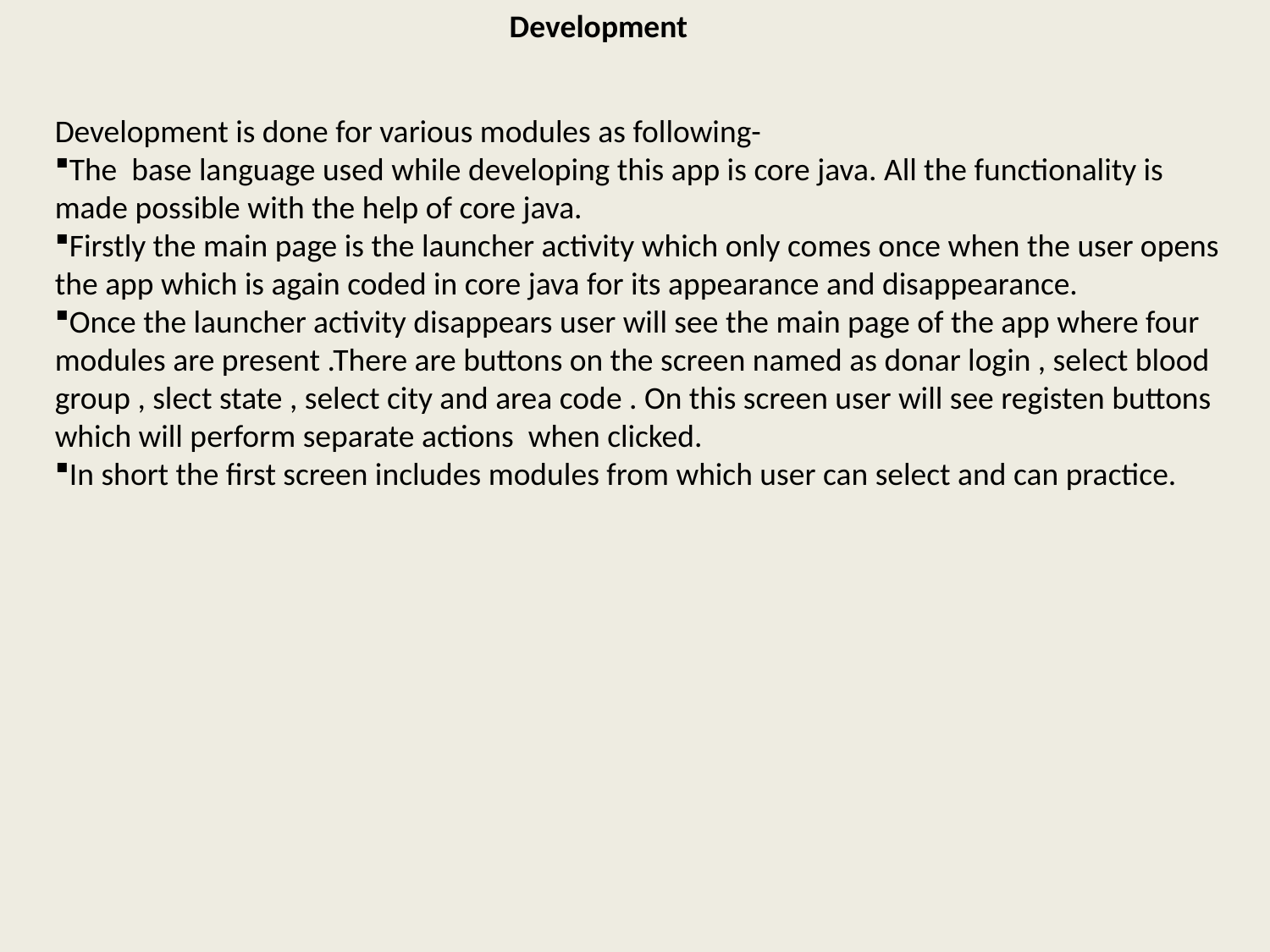

Development
Development is done for various modules as following-
The  base language used while developing this app is core java. All the functionality is made possible with the help of core java.
Firstly the main page is the launcher activity which only comes once when the user opens the app which is again coded in core java for its appearance and disappearance.
Once the launcher activity disappears user will see the main page of the app where four modules are present .There are buttons on the screen named as donar login , select blood group , slect state , select city and area code . On this screen user will see registen buttons which will perform separate actions  when clicked.
In short the first screen includes modules from which user can select and can practice.